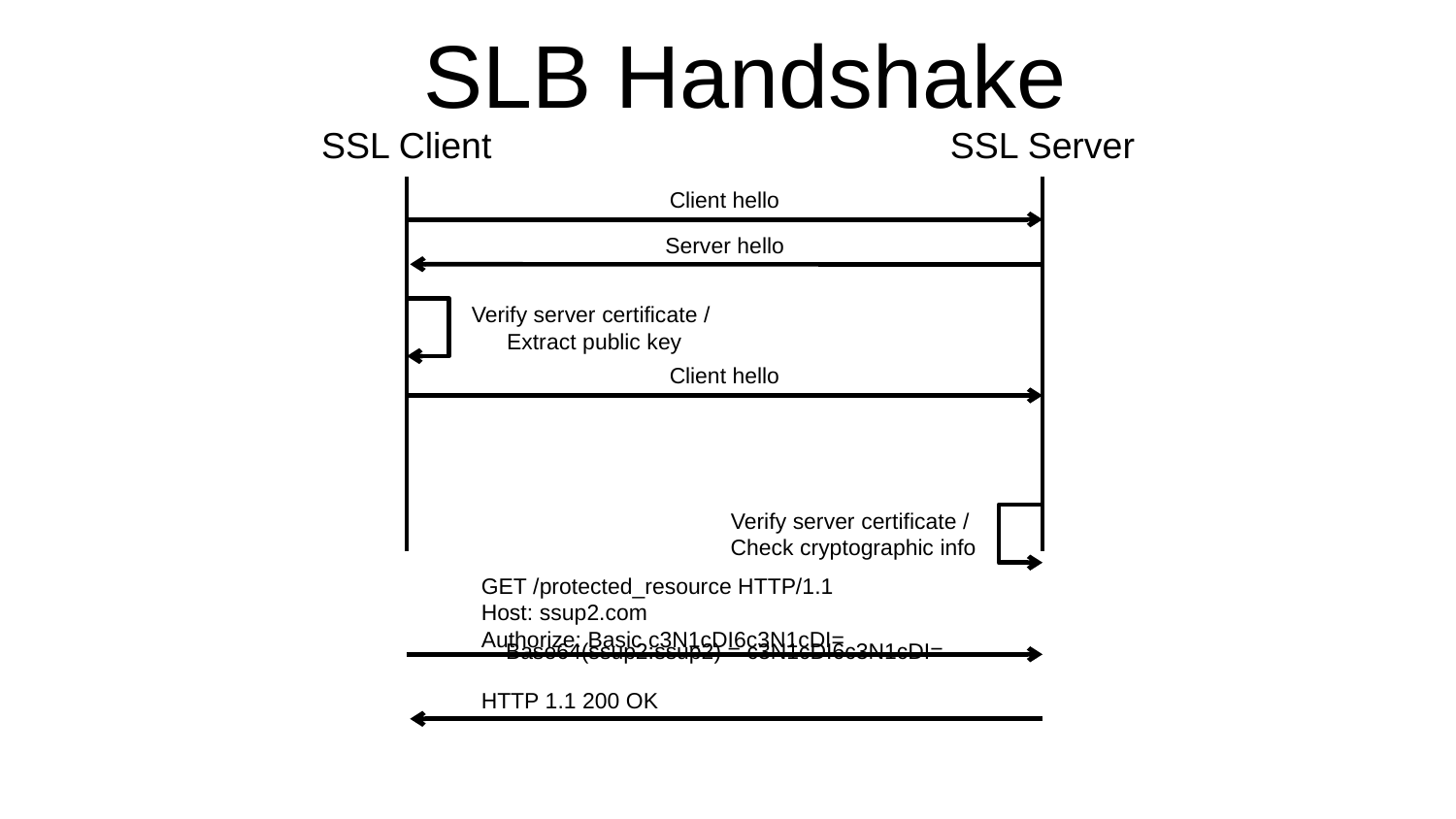

# SLB Handshake
SSL Client
SSL Server
Client hello
Server hello
Verify server certificate /
Extract public key

Client hello
Verify server certificate /
Check cryptographic info

GET /protected_resource HTTP/1.1
Host: ssup2.com
Authorize: Basic c3N1cDI6c3N1cDI=
Base64(ssup2:ssup2) = c3N1cDI6c3N1cDI=
HTTP 1.1 200 OK